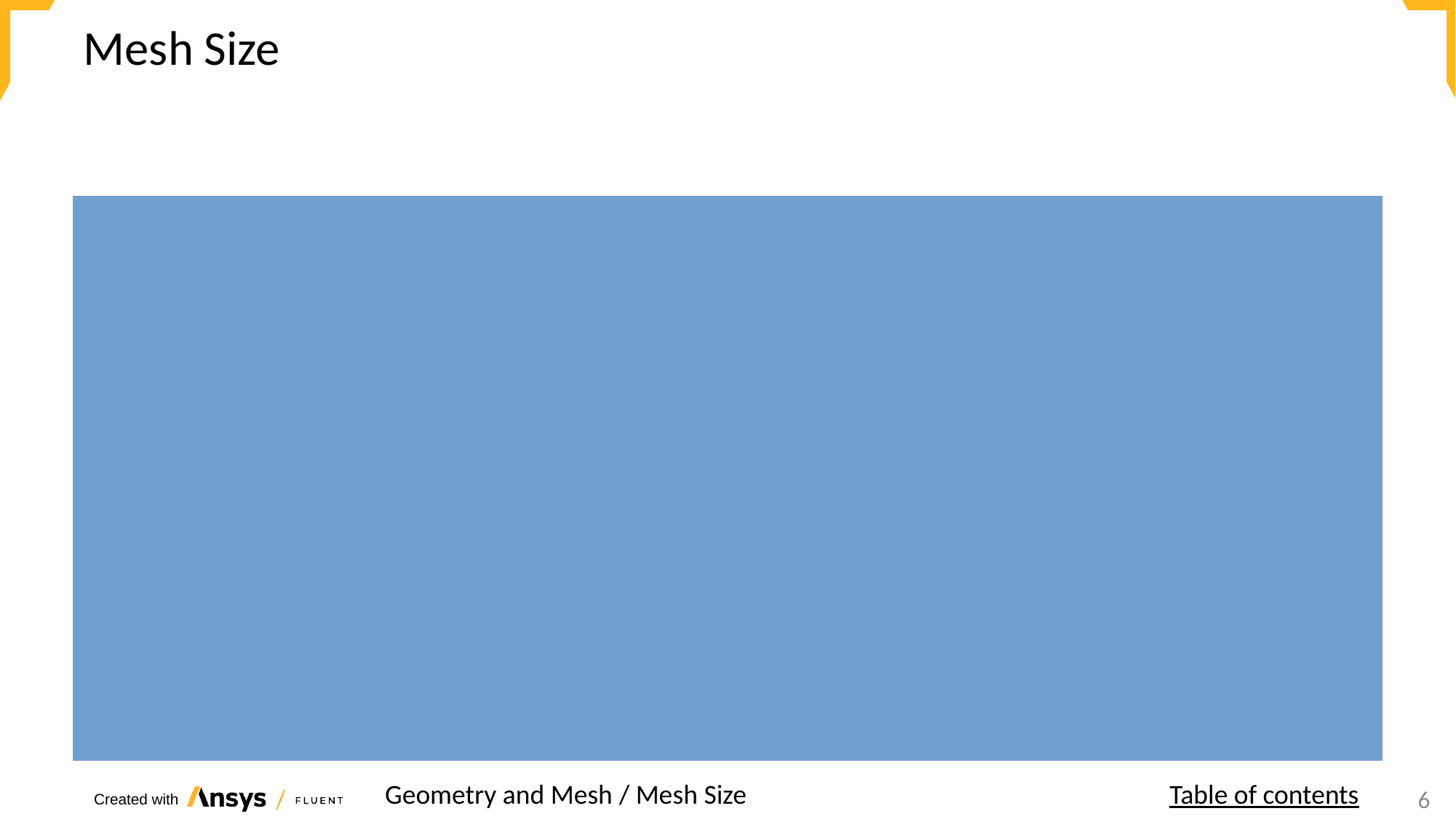

# Mesh Size

Geometry and Mesh / Mesh Size
Table of contents
6